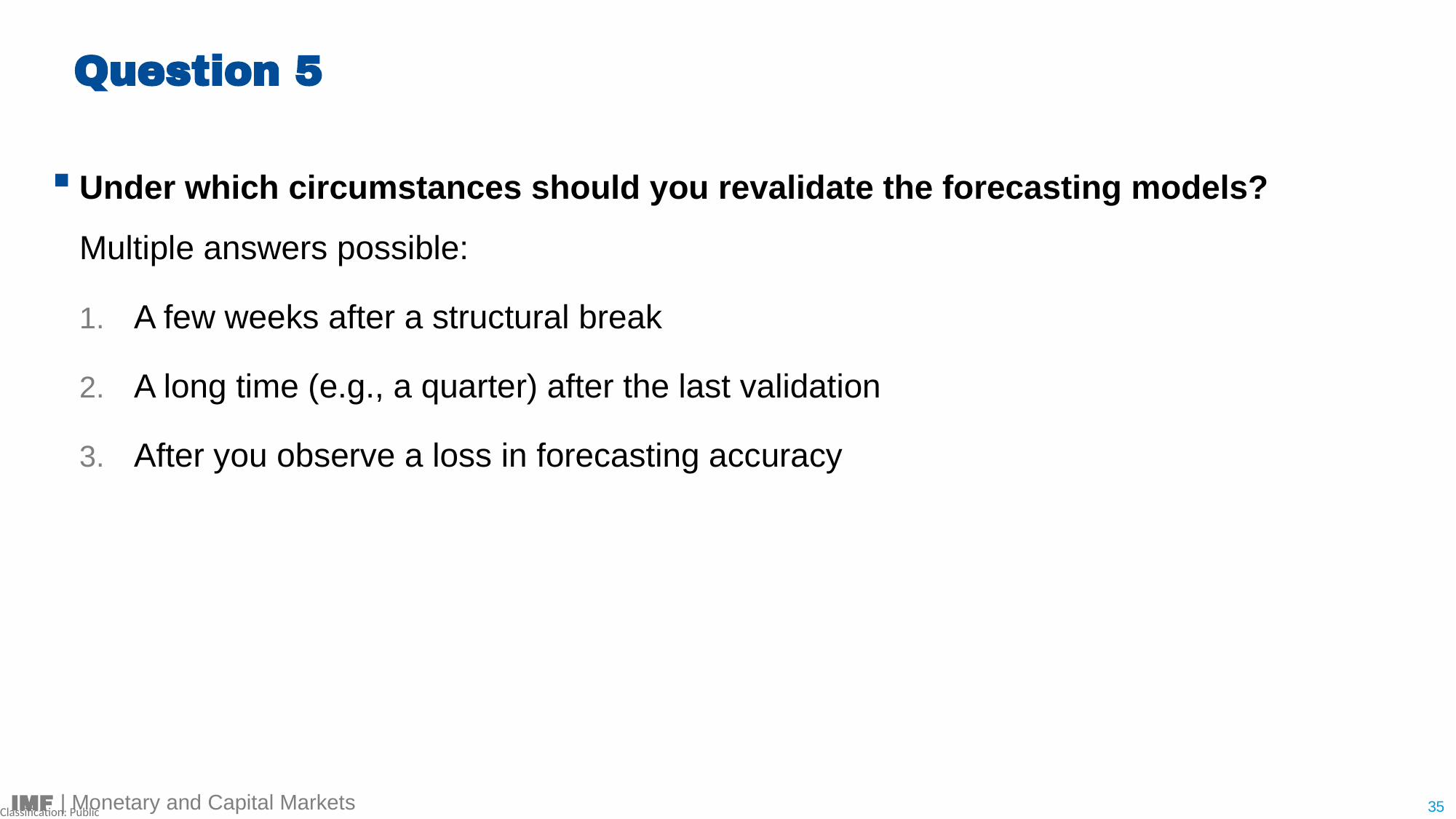

# Question 5
Under which circumstances should you revalidate the forecasting models? Multiple answers possible:
A few weeks after a structural break
A long time (e.g., a quarter) after the last validation
After you observe a loss in forecasting accuracy